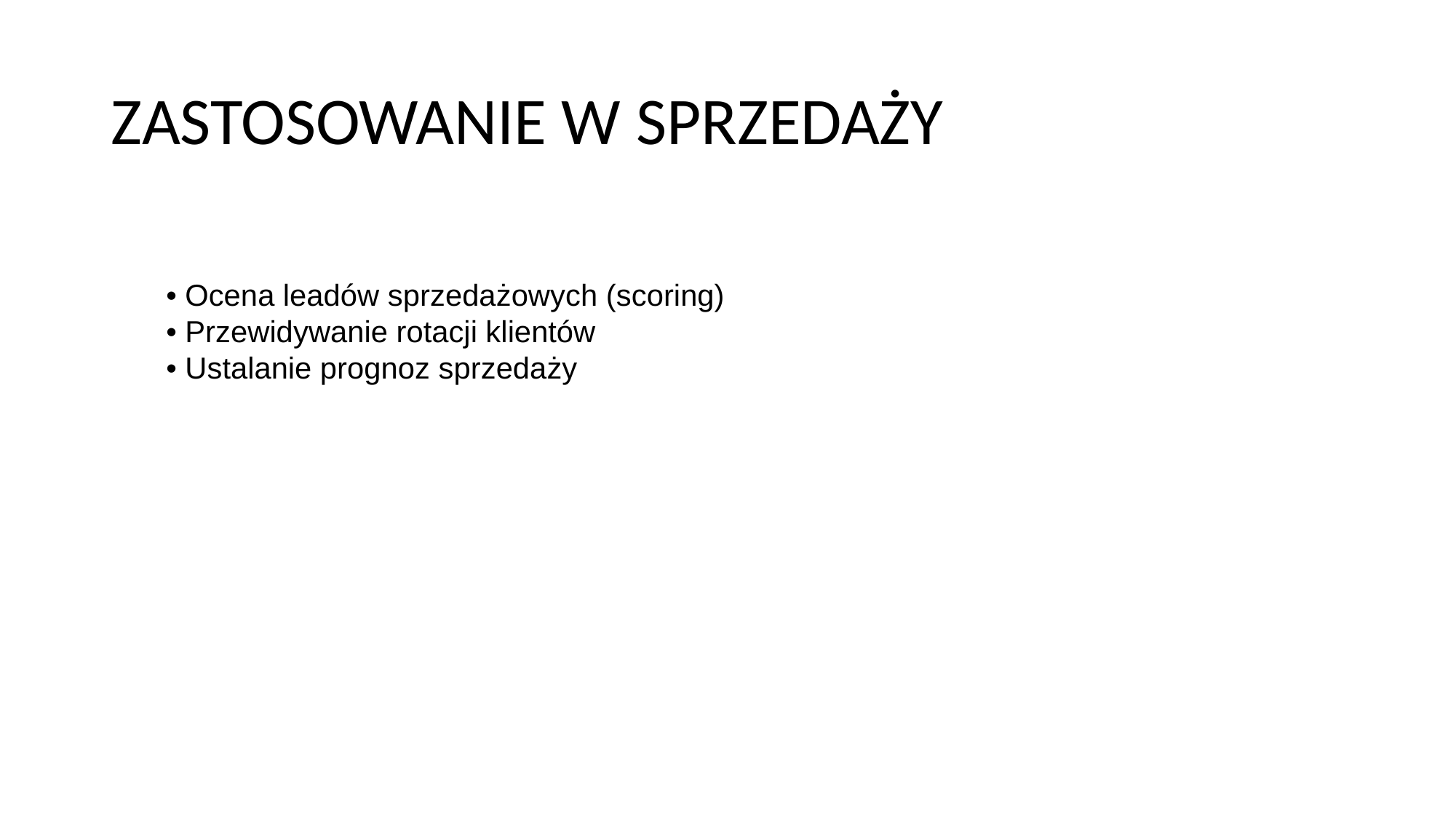

# Zastosowanie w Sprzedaży

• Ocena leadów sprzedażowych (scoring)
• Przewidywanie rotacji klientów
• Ustalanie prognoz sprzedaży